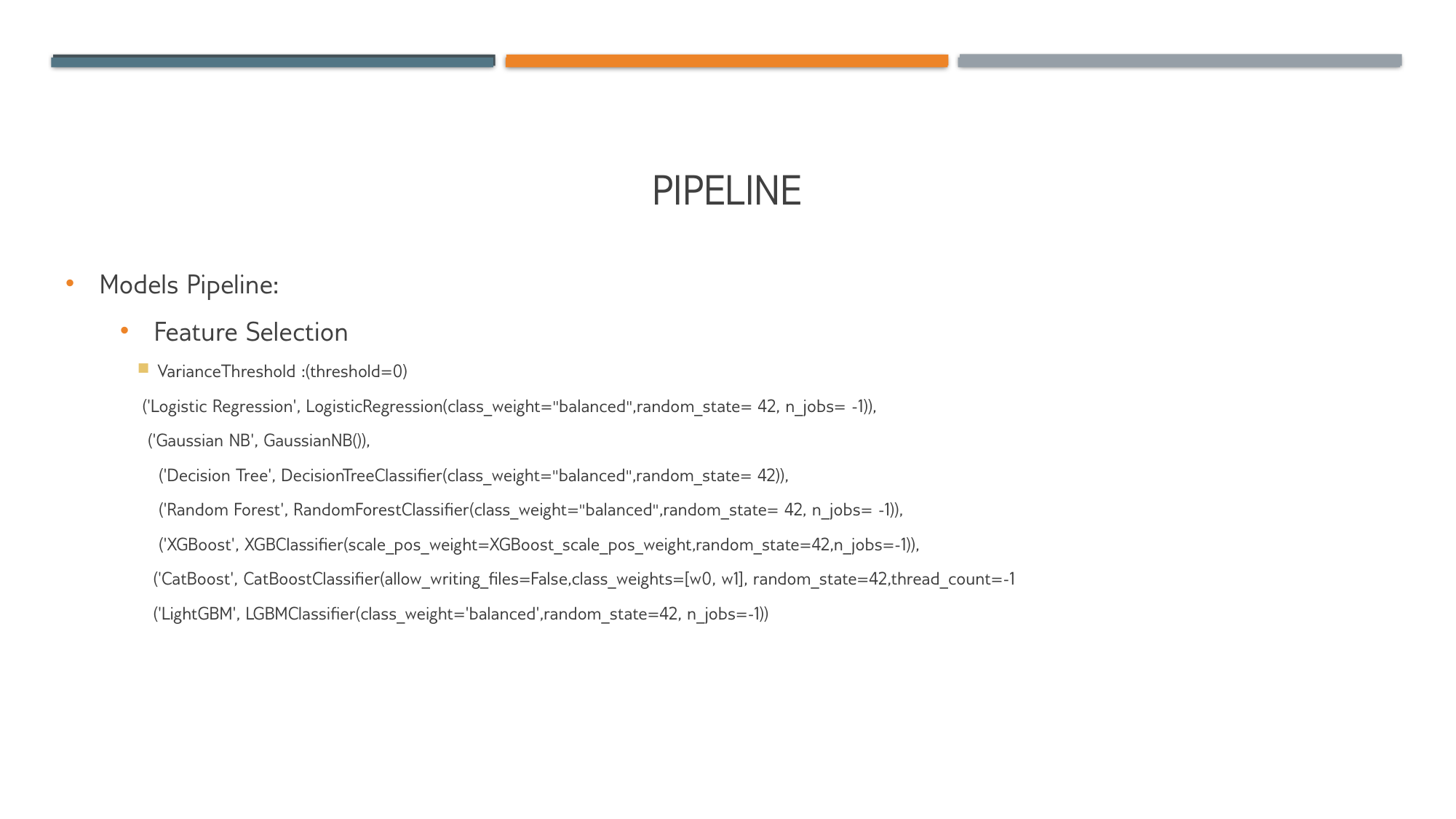

# pipeline
Models Pipeline:
Feature Selection
VarianceThreshold :(threshold=0)
 ('Logistic Regression', LogisticRegression(class_weight="balanced",random_state= 42, n_jobs= -1)),
  ('Gaussian NB', GaussianNB()),
    ('Decision Tree', DecisionTreeClassifier(class_weight="balanced",random_state= 42)),
    ('Random Forest', RandomForestClassifier(class_weight="balanced",random_state= 42, n_jobs= -1)),
    ('XGBoost', XGBClassifier(scale_pos_weight=XGBoost_scale_pos_weight,random_state=42,n_jobs=-1)),
   ('CatBoost', CatBoostClassifier(allow_writing_files=False,class_weights=[w0, w1], random_state=42,thread_count=-1
   ('LightGBM', LGBMClassifier(class_weight='balanced',random_state=42, n_jobs=-1))